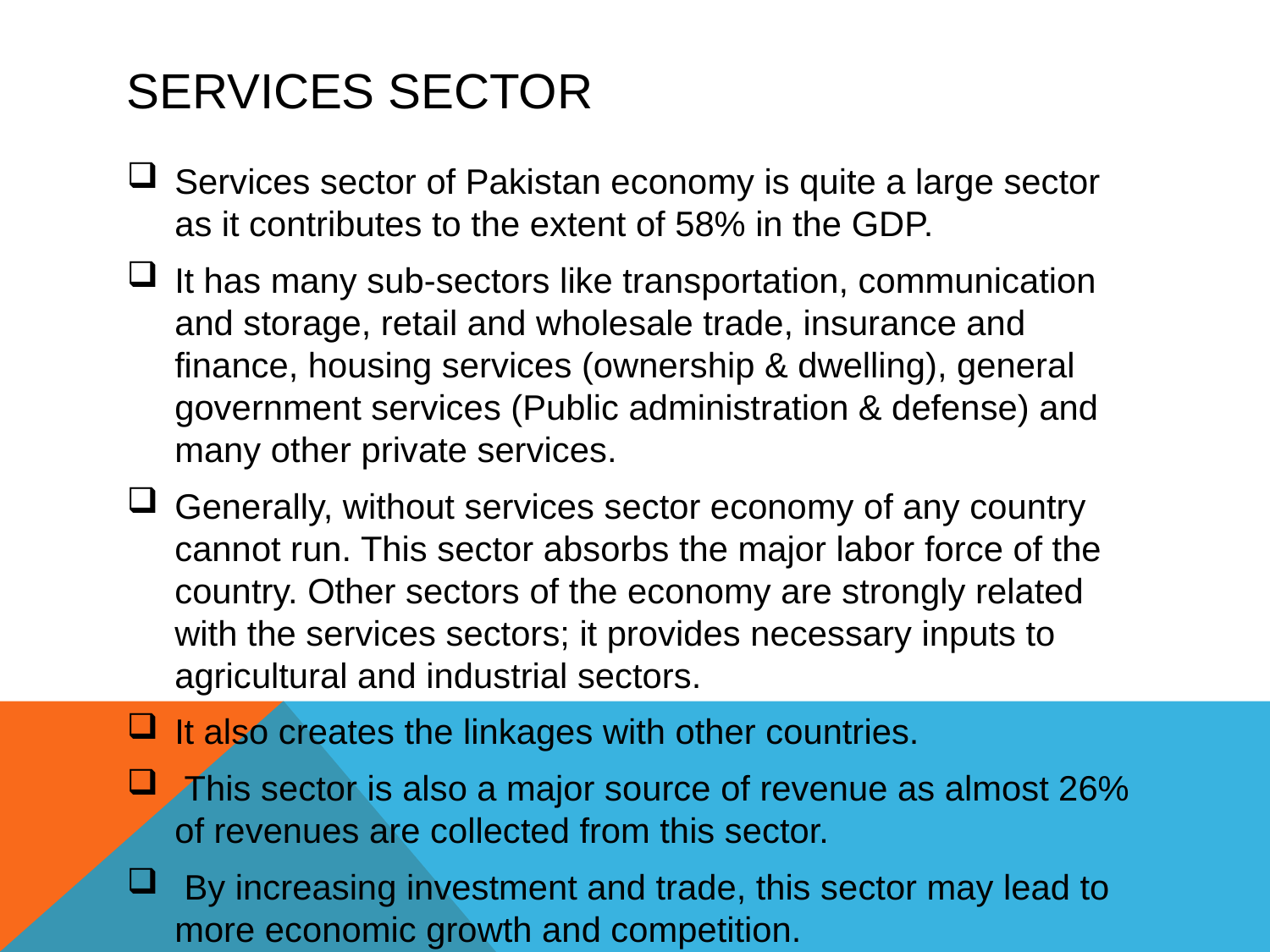

# Services Sector
Services sector of Pakistan economy is quite a large sector as it contributes to the extent of 58% in the GDP.
It has many sub-sectors like transportation, communication and storage, retail and wholesale trade, insurance and finance, housing services (ownership & dwelling), general government services (Public administration & defense) and many other private services.
Generally, without services sector economy of any country cannot run. This sector absorbs the major labor force of the country. Other sectors of the economy are strongly related with the services sectors; it provides necessary inputs to agricultural and industrial sectors.
It also creates the linkages with other countries.
 This sector is also a major source of revenue as almost 26% of revenues are collected from this sector.
 By increasing investment and trade, this sector may lead to more economic growth and competition.